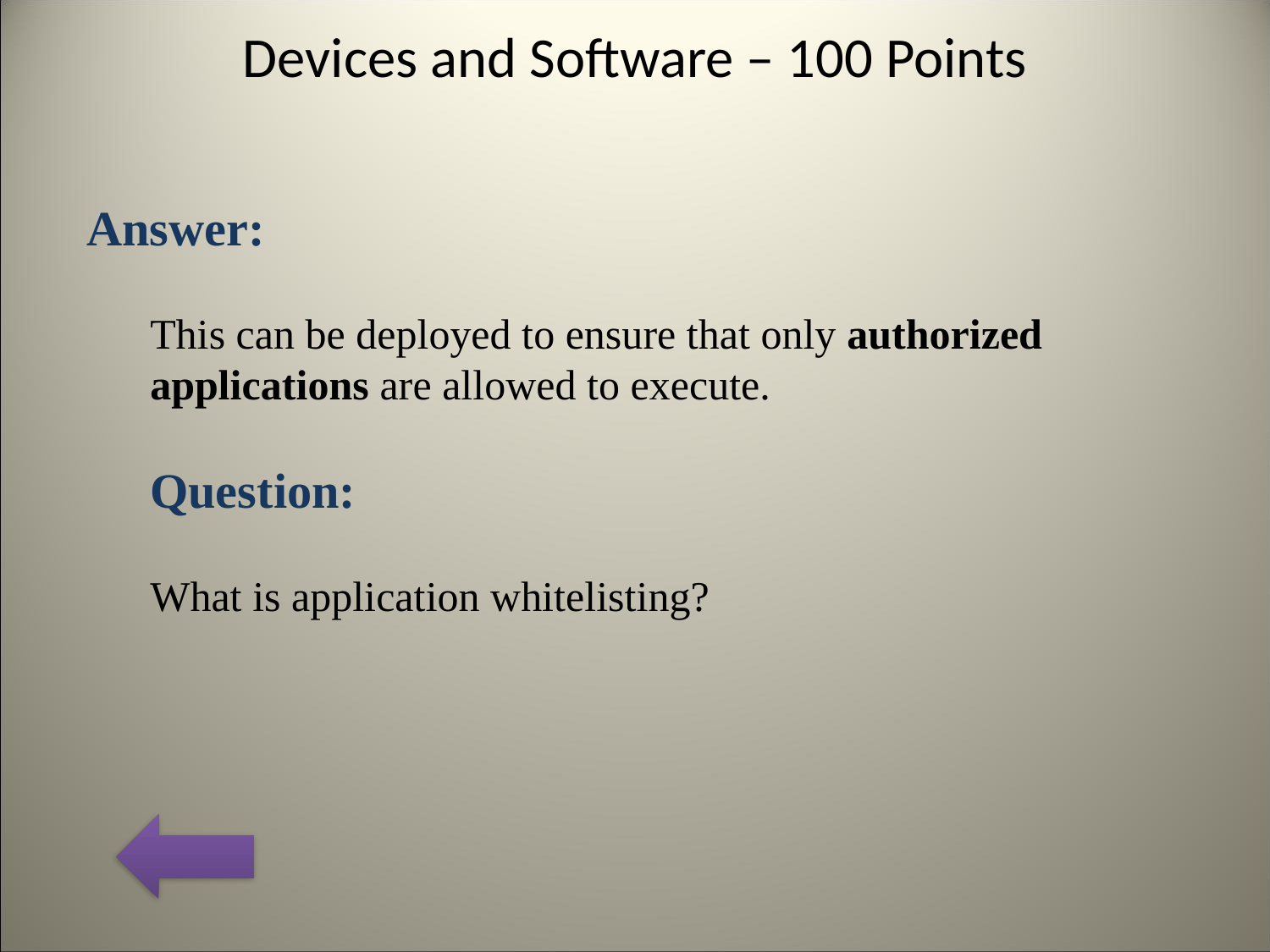

# Devices and Software – 100 Points
Answer:

This can be deployed to ensure that only authorized applications are allowed to execute.

Question:

What is application whitelisting?